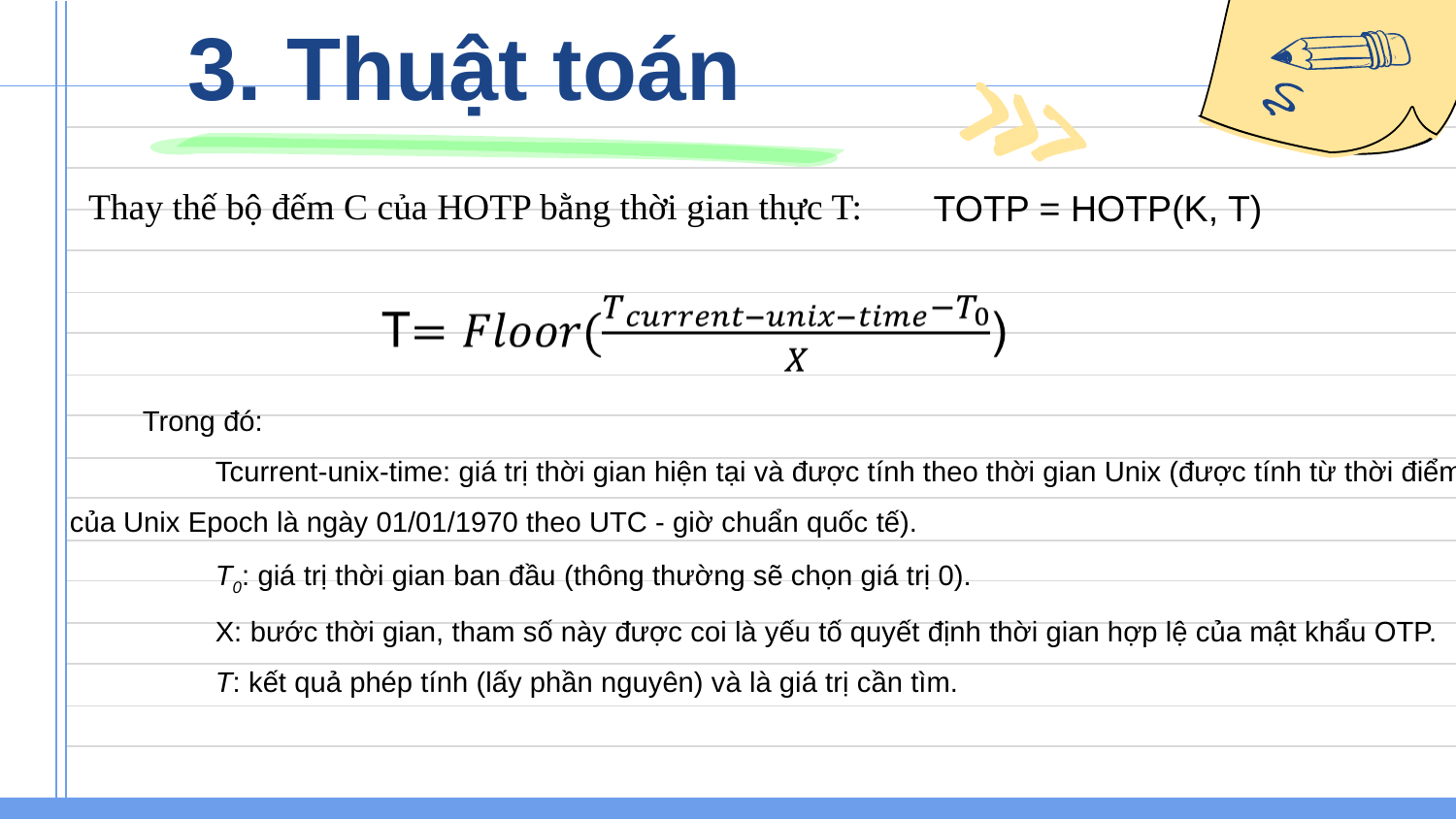

# 3. Thuật toán

Thay thế bộ đếm C của HOTP bằng thời gian thực T:
TOTP = HOTP(K, T)

Trong đó:
	Tcurrent-unix-time: giá trị thời gian hiện tại và được tính theo thời gian Unix (được tính từ thời điểm của Unix Epoch là ngày 01/01/1970 theo UTC - giờ chuẩn quốc tế).
	T0: giá trị thời gian ban đầu (thông thường sẽ chọn giá trị 0).
	X: bước thời gian, tham số này được coi là yếu tố quyết định thời gian hợp lệ của mật khẩu OTP.
	T: kết quả phép tính (lấy phần nguyên) và là giá trị cần tìm.